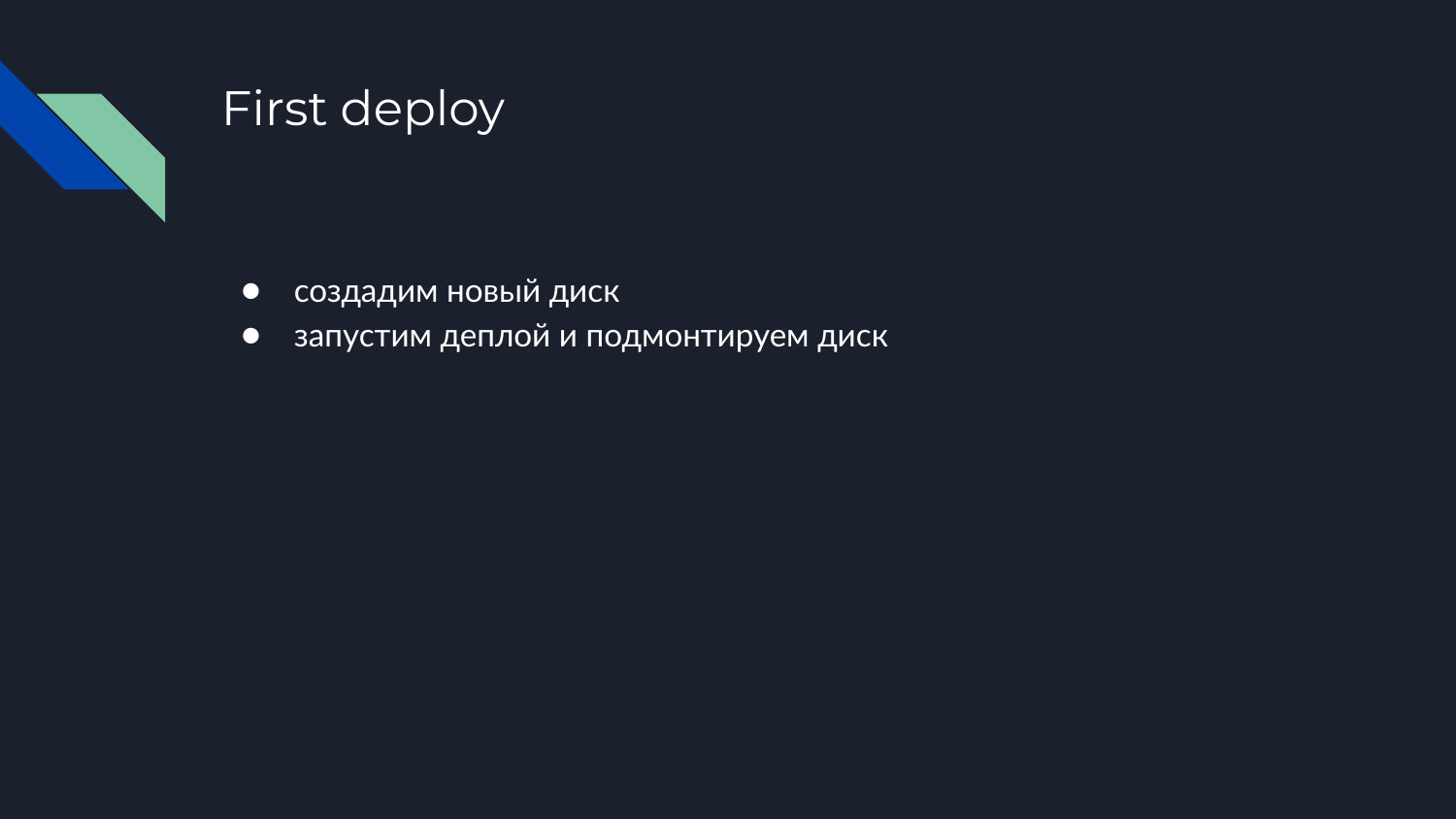

# First deploy
создадим новый диск
запустим деплой и подмонтируем диск